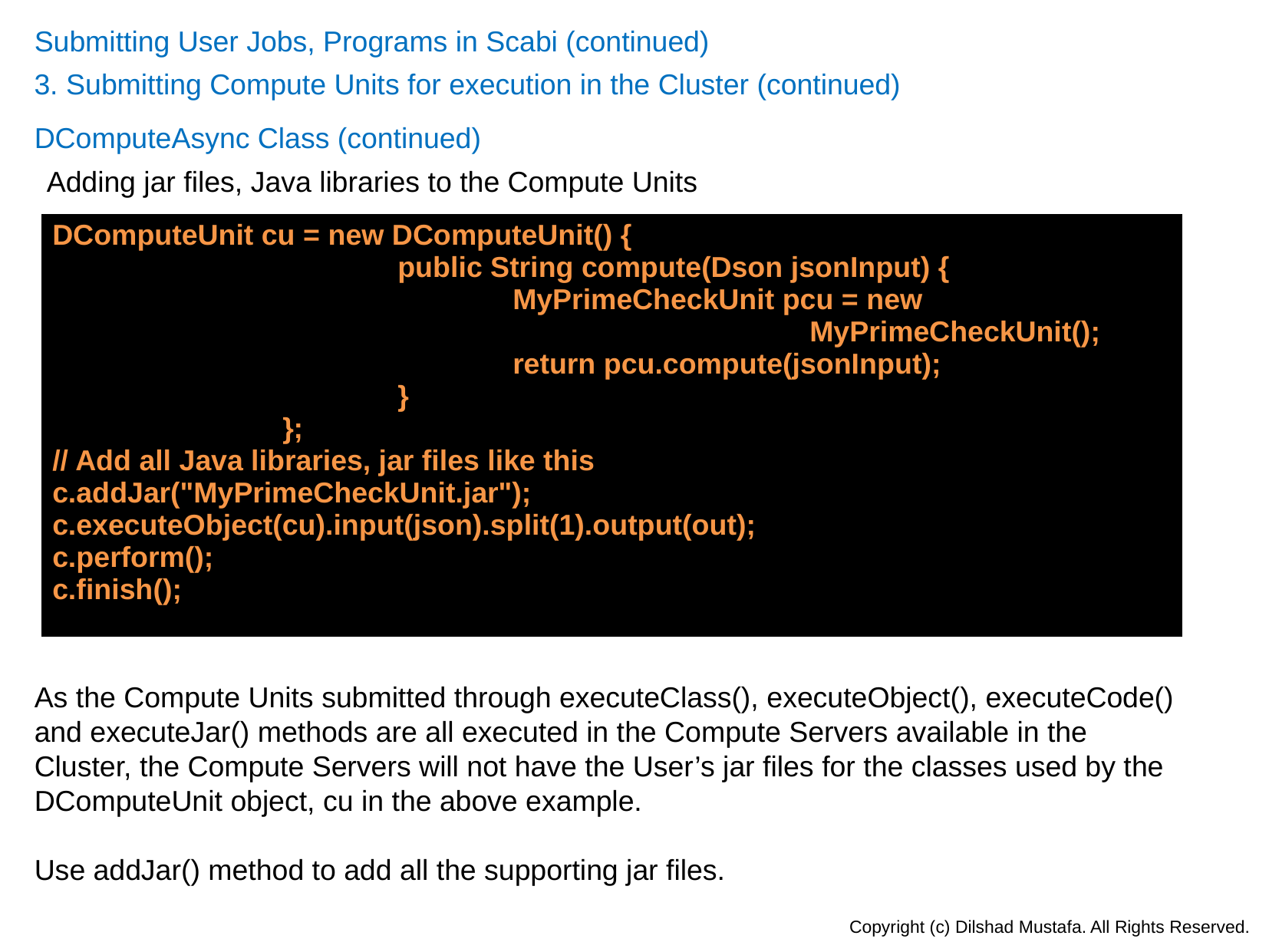

Submitting User Jobs, Programs in Scabi (continued)
3. Submitting Compute Units for execution in the Cluster (continued)
DComputeAsync Class (continued)
Adding jar files, Java libraries to the Compute Units
| DComputeUnit cu = new DComputeUnit() { public String compute(Dson jsonInput) { MyPrimeCheckUnit pcu = new MyPrimeCheckUnit(); return pcu.compute(jsonInput); } }; // Add all Java libraries, jar files like this c.addJar("MyPrimeCheckUnit.jar"); c.executeObject(cu).input(json).split(1).output(out); c.perform(); c.finish(); |
| --- |
As the Compute Units submitted through executeClass(), executeObject(), executeCode() and executeJar() methods are all executed in the Compute Servers available in the Cluster, the Compute Servers will not have the User’s jar files for the classes used by the DComputeUnit object, cu in the above example.

Use addJar() method to add all the supporting jar files.
Copyright (c) Dilshad Mustafa. All Rights Reserved.